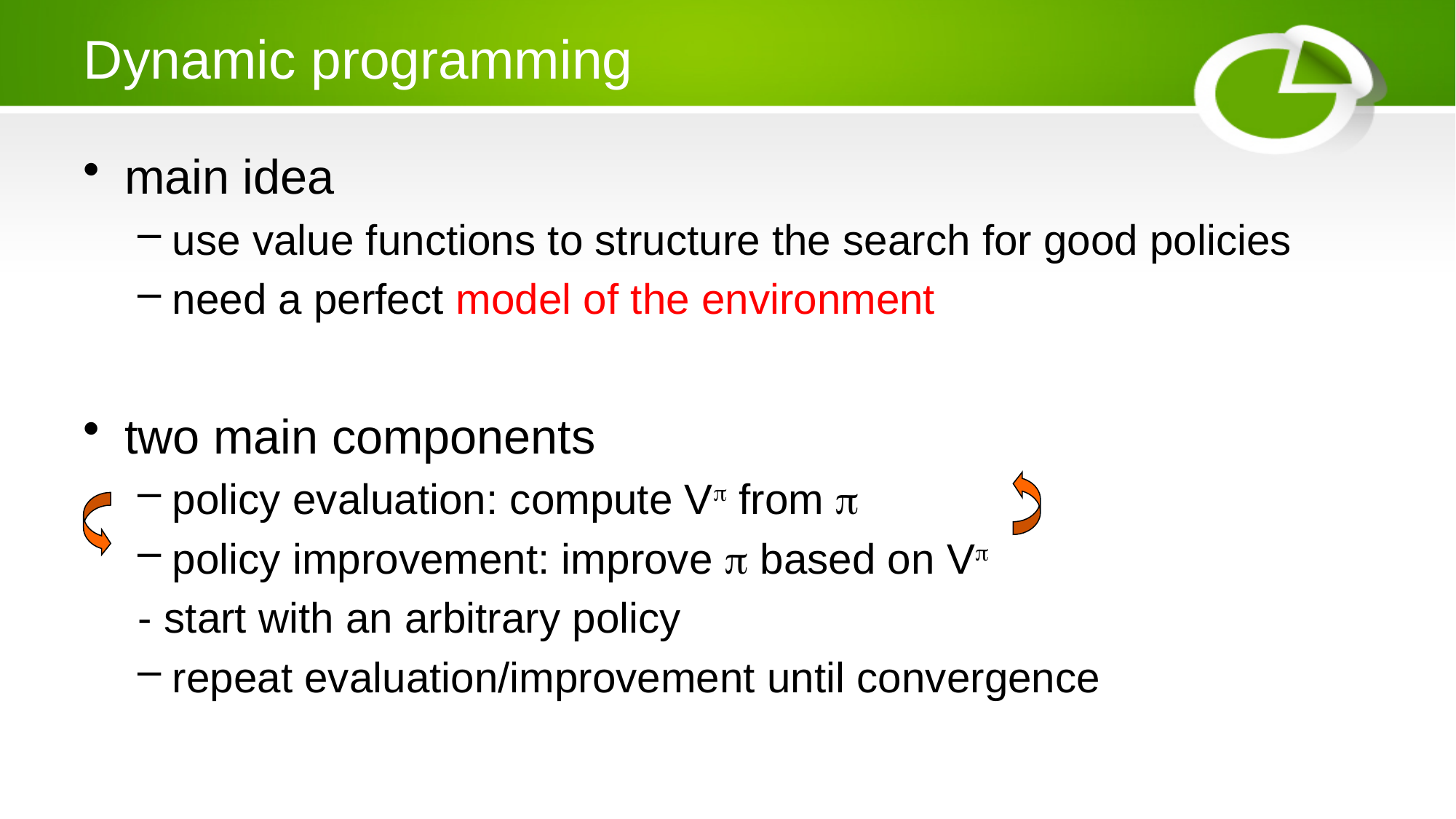

# Dynamic programming
main idea
use value functions to structure the search for good policies
need a perfect model of the environment

two main components
policy evaluation: compute Vπ from π
policy improvement: improve π based on Vπ
- start with an arbitrary policy
repeat evaluation/improvement until convergence

29